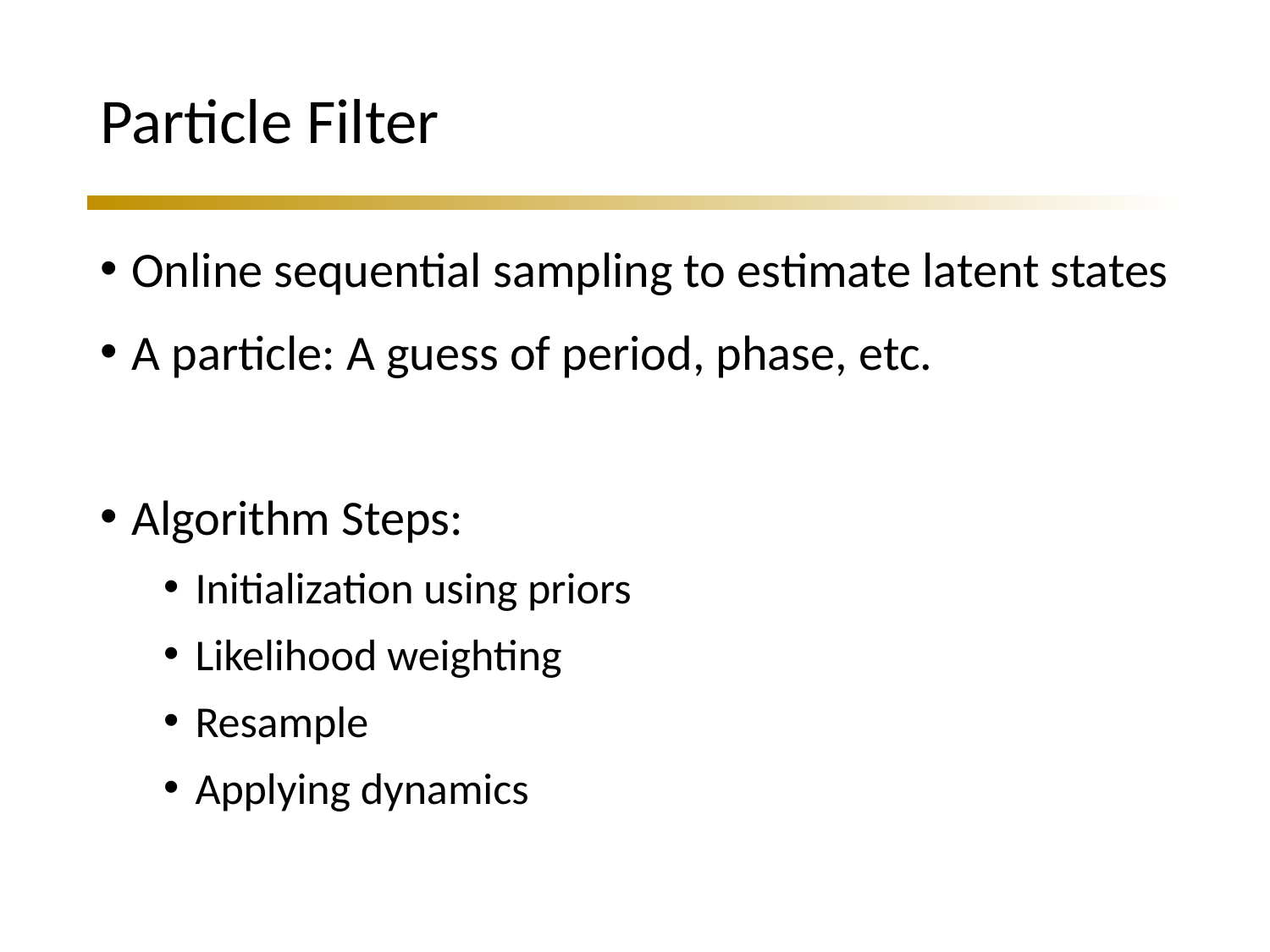

# Particle Filter
Online sequential sampling to estimate latent states
A particle: A guess of period, phase, etc.

Algorithm Steps:
Initialization using priors
Likelihood weighting
Resample
Applying dynamics
15